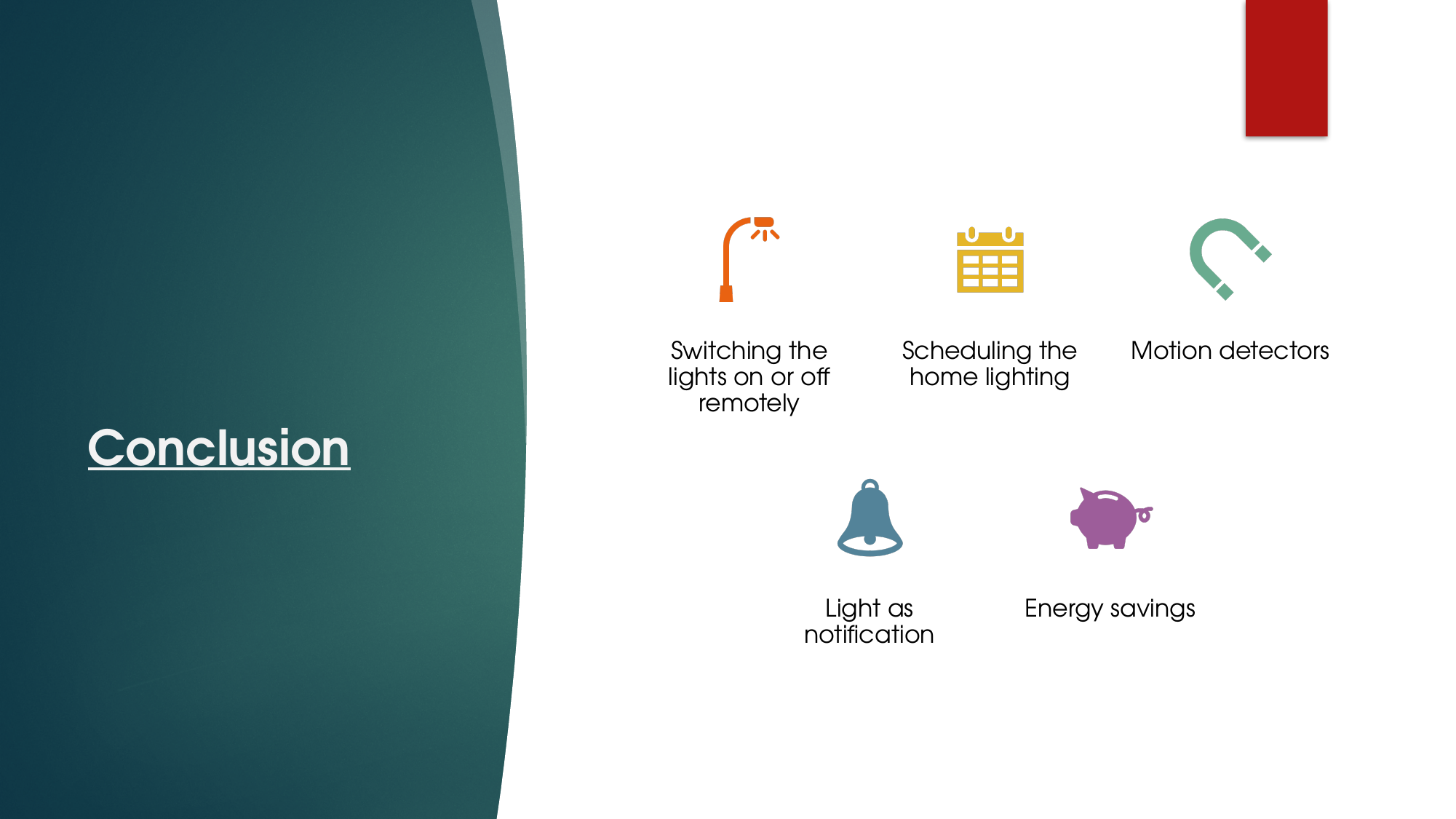

# Conclusion
Switching the lights on or off remotely
Scheduling the home lighting
Motion detectors
Light as notification
Energy savings